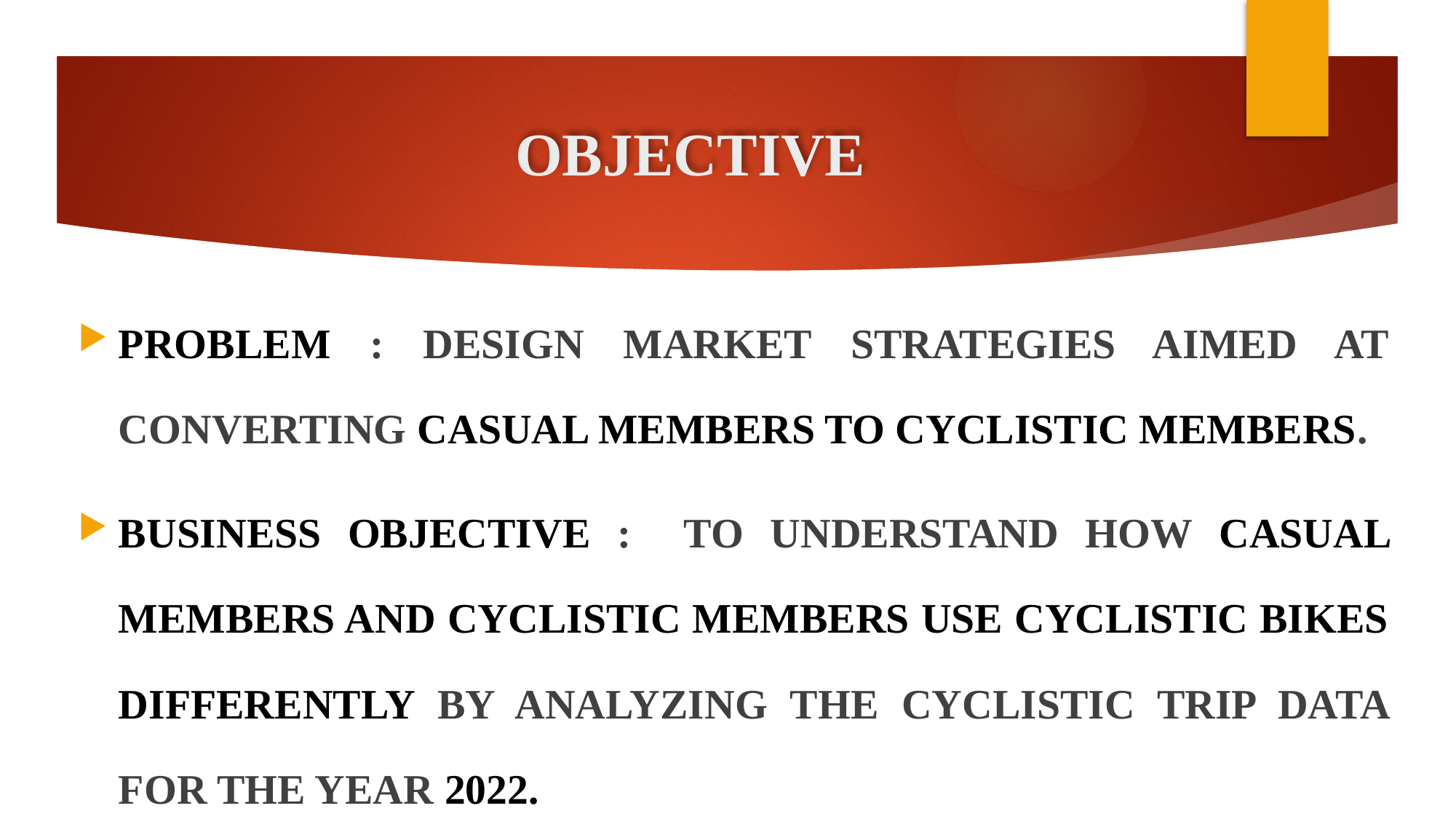

# OBJECTIVE
PROBLEM : design market strategies aimed at converting casual members to cyclistic members.
BUSINESS OBJECTIVE :  To understand how casual members and cyclistic members use cyclistic bikes differently by analyzing the cyclistic trip data for the year 2022.